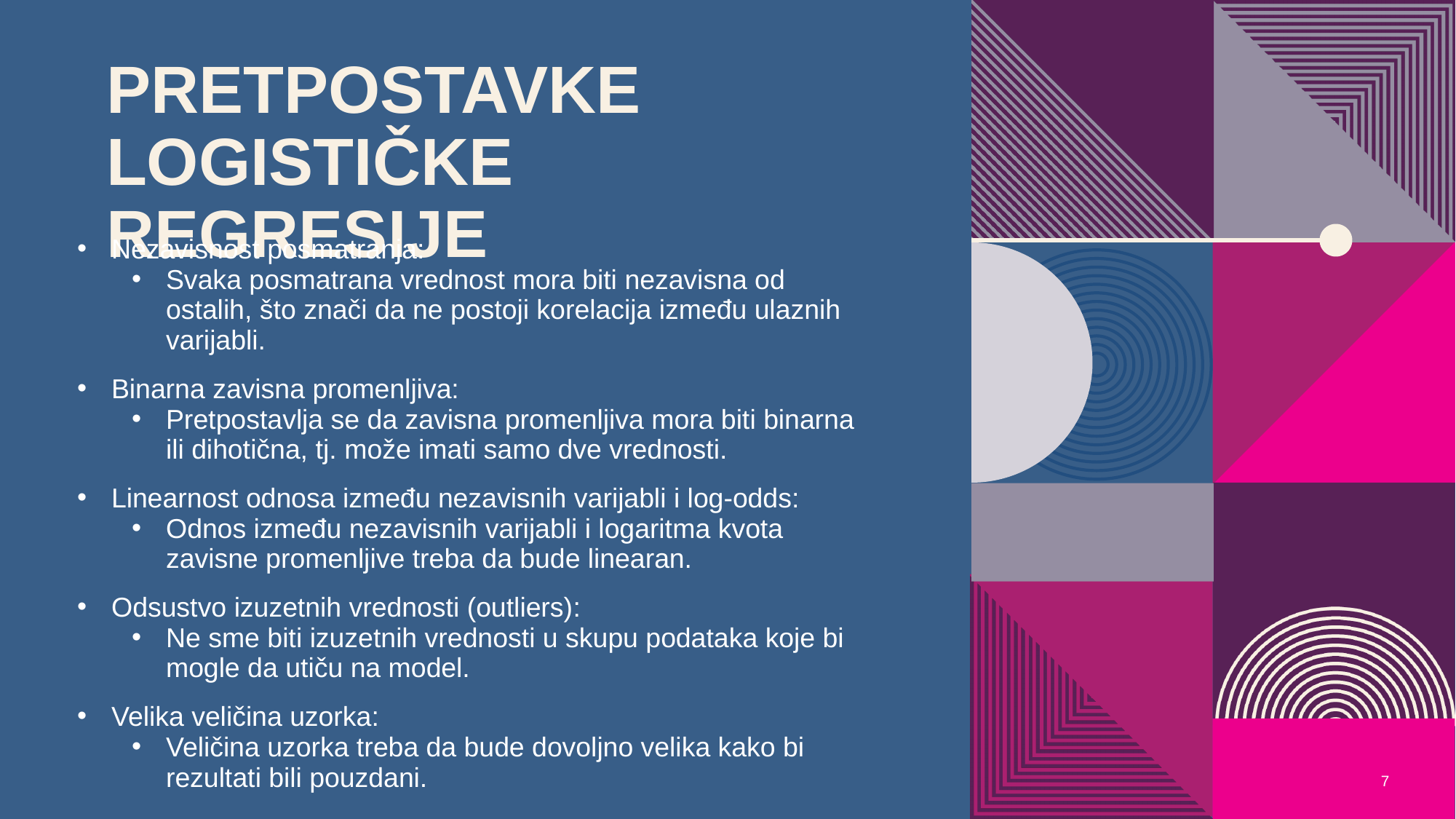

# Pretpostavke logističke regresije
Nezavisnost posmatranja:
Svaka posmatrana vrednost mora biti nezavisna od ostalih, što znači da ne postoji korelacija između ulaznih varijabli.
Binarna zavisna promenljiva:
Pretpostavlja se da zavisna promenljiva mora biti binarna ili dihotična, tj. može imati samo dve vrednosti.
Linearnost odnosa između nezavisnih varijabli i log-odds:
Odnos između nezavisnih varijabli i logaritma kvota zavisne promenljive treba da bude linearan.
Odsustvo izuzetnih vrednosti (outliers):
Ne sme biti izuzetnih vrednosti u skupu podataka koje bi mogle da utiču na model.
Velika veličina uzorka:
Veličina uzorka treba da bude dovoljno velika kako bi rezultati bili pouzdani.

7